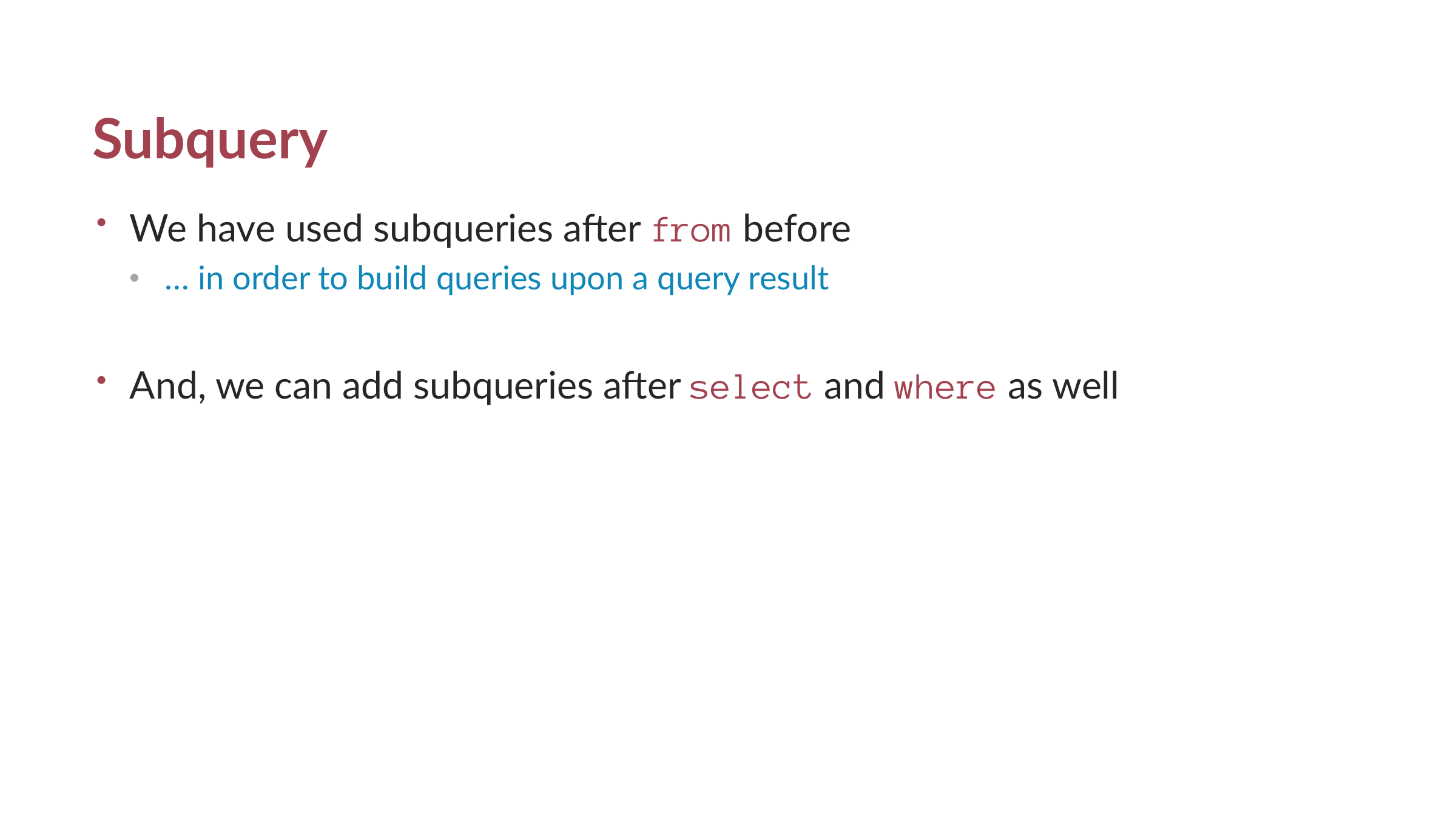

# Subquery
We have used subqueries after from before
… in order to build queries upon a query result

And, we can add subqueries after select and where as well